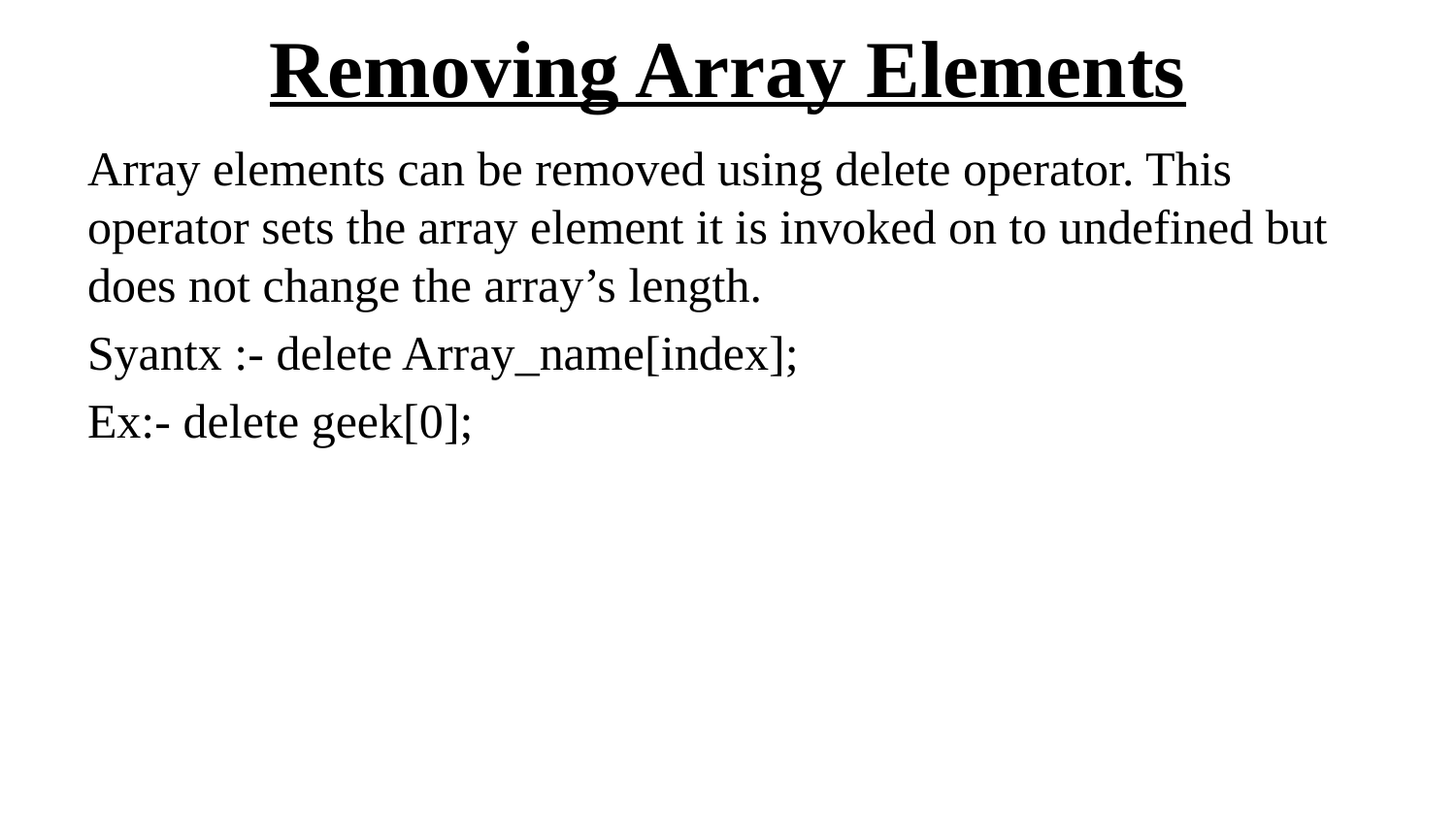

# Removing Array Elements
Array elements can be removed using delete operator. This operator sets the array element it is invoked on to undefined but does not change the array’s length.
Syantx :- delete Array_name[index];
Ex:- delete geek[0];